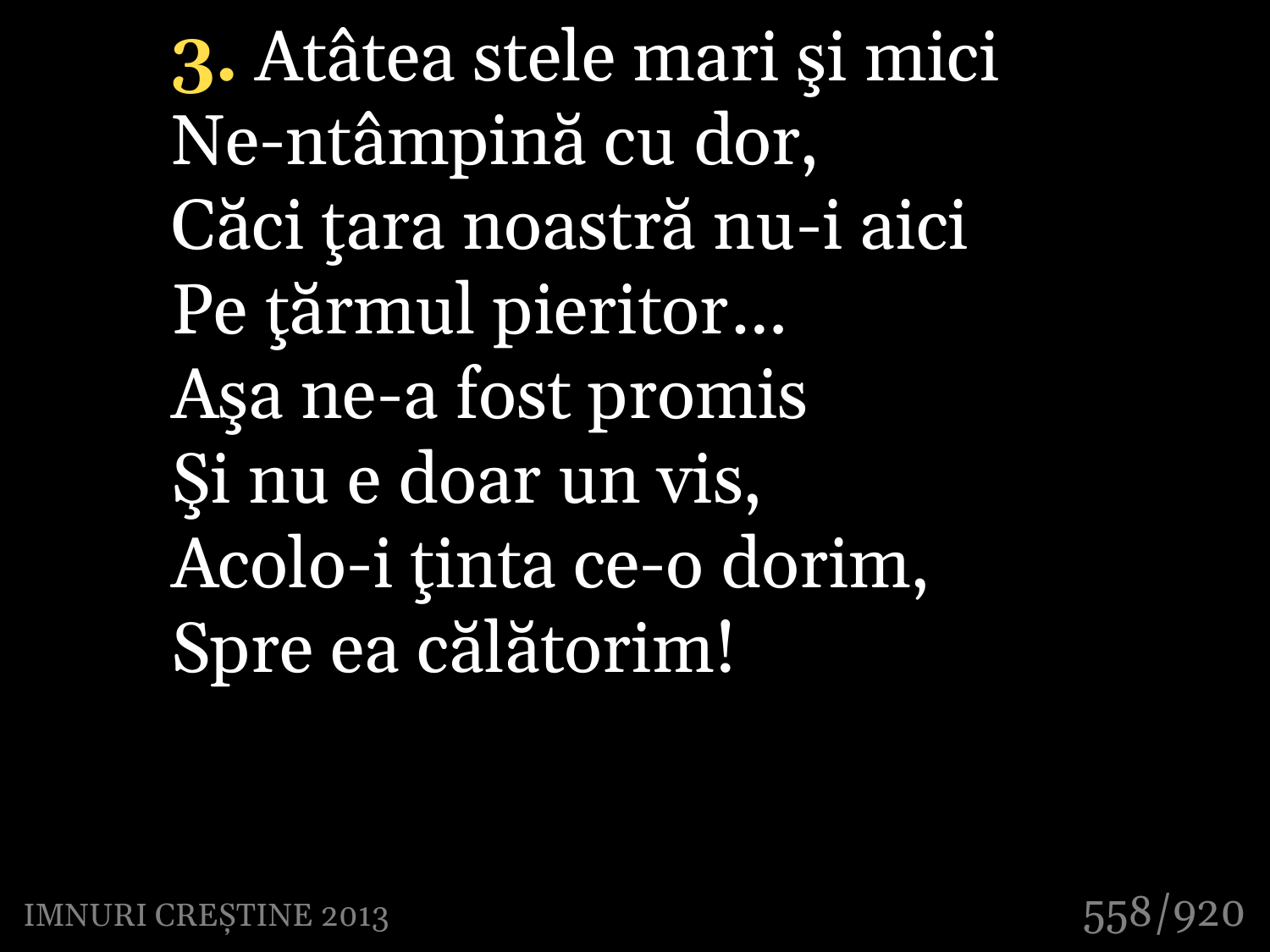

3. Atâtea stele mari şi mici
Ne-ntâmpină cu dor,
Căci ţara noastră nu-i aici
Pe ţărmul pieritor…
Aşa ne-a fost promis
Şi nu e doar un vis,
Acolo-i ţinta ce-o dorim,
Spre ea călătorim!
558/920
IMNURI CREȘTINE 2013